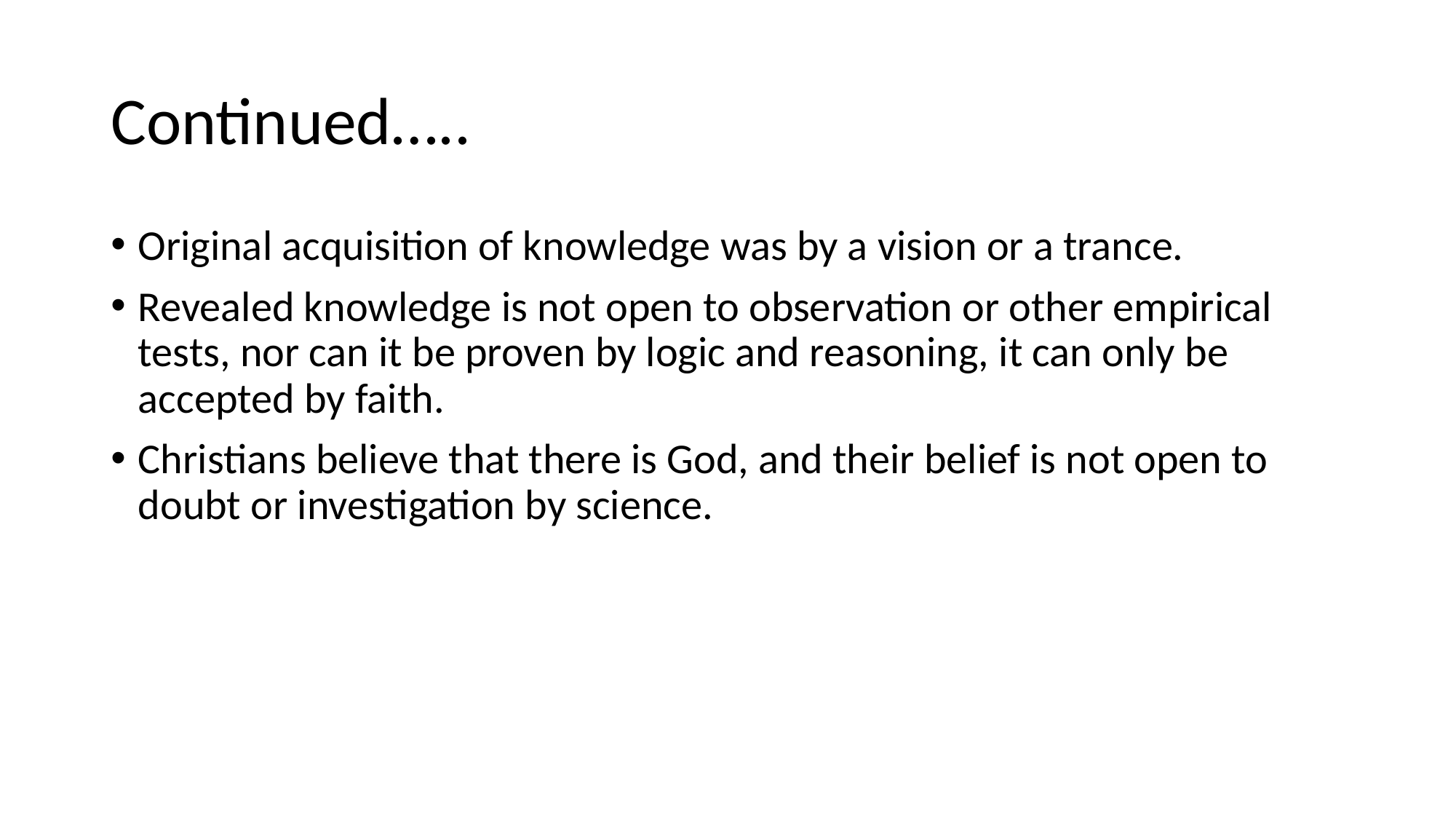

# Continued…..
Original acquisition of knowledge was by a vision or a trance.
Revealed knowledge is not open to observation or other empirical tests, nor can it be proven by logic and reasoning, it can only be accepted by faith.
Christians believe that there is God, and their belief is not open to doubt or investigation by science.